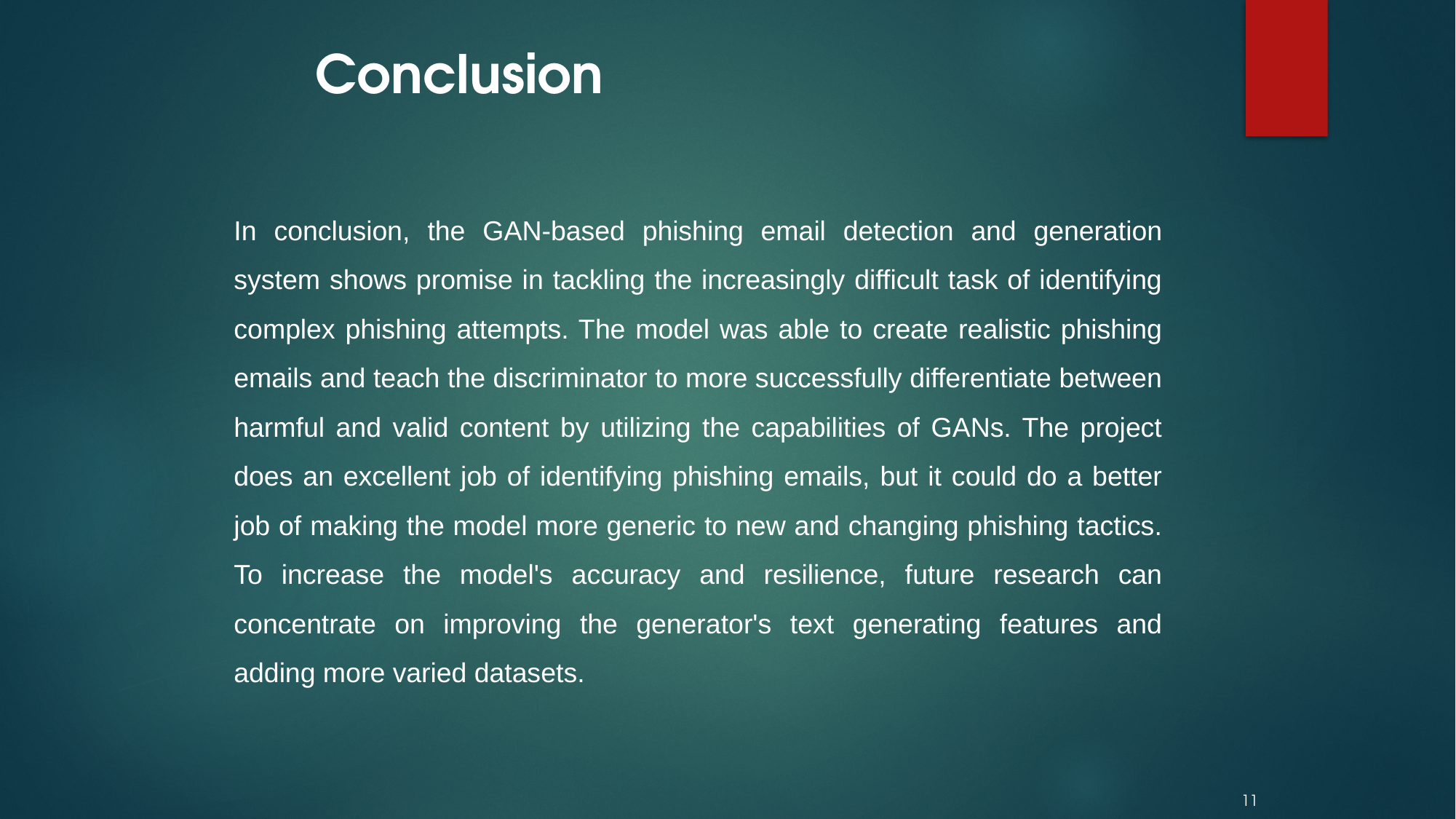

# Conclusion

In conclusion, the GAN-based phishing email detection and generation system shows promise in tackling the increasingly difficult task of identifying complex phishing attempts. The model was able to create realistic phishing emails and teach the discriminator to more successfully differentiate between harmful and valid content by utilizing the capabilities of GANs. The project does an excellent job of identifying phishing emails, but it could do a better job of making the model more generic to new and changing phishing tactics. To increase the model's accuracy and resilience, future research can concentrate on improving the generator's text generating features and adding more varied datasets.
11